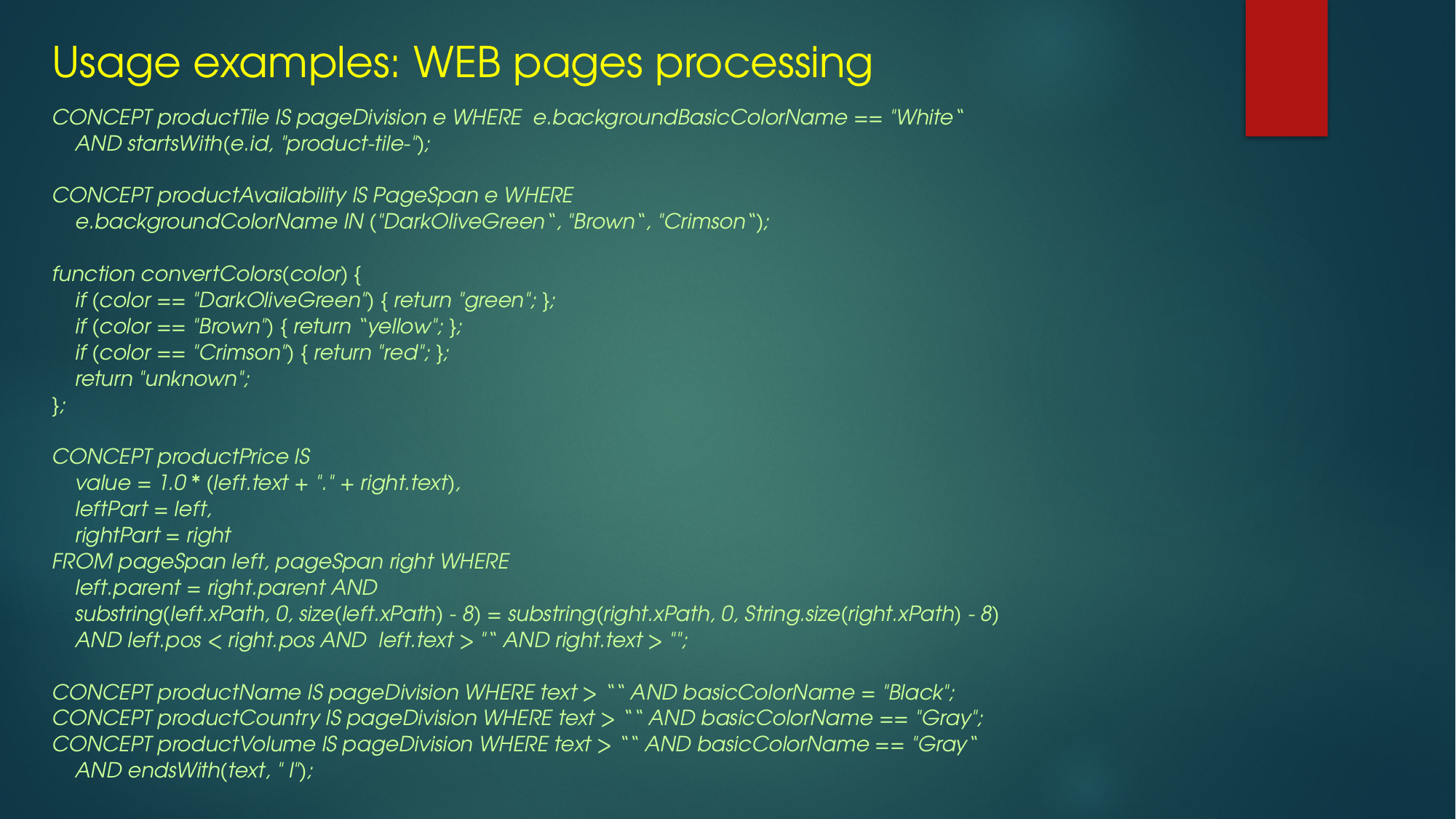

# Usage examples: WEB pages processing
CONCEPT productTile IS pageDivision e WHERE  e.backgroundBasicColorName == "White“
    AND startsWith(e.id, "product-tile-");

CONCEPT productAvailability IS PageSpan e WHERE
    e.backgroundColorName IN ("DarkOliveGreen“, "Brown“, "Crimson“);

function convertColors(color) {
    if (color == "DarkOliveGreen") { return "green"; };
    if (color == "Brown") { return “yellow"; };
    if (color == "Crimson") { return "red"; };
    return "unknown";
};

CONCEPT productPrice IS
    value = 1.0 * (left.text + "." + right.text),
    leftPart = left,
    rightPart = right
FROM pageSpan left, pageSpan right WHERE
    left.parent = right.parent AND
    substring(left.xPath, 0, size(left.xPath) - 8) = substring(right.xPath, 0, String.size(right.xPath) - 8)
    AND left.pos < right.pos AND  left.text > "“ AND right.text > "";

CONCEPT productName IS pageDivision WHERE text > ““ AND basicColorName = "Black";
CONCEPT productCountry IS pageDivision WHERE text > ““ AND basicColorName == "Gray";
CONCEPT productVolume IS pageDivision WHERE text > ““ AND basicColorName == "Gray“
    AND endsWith(text, " l");